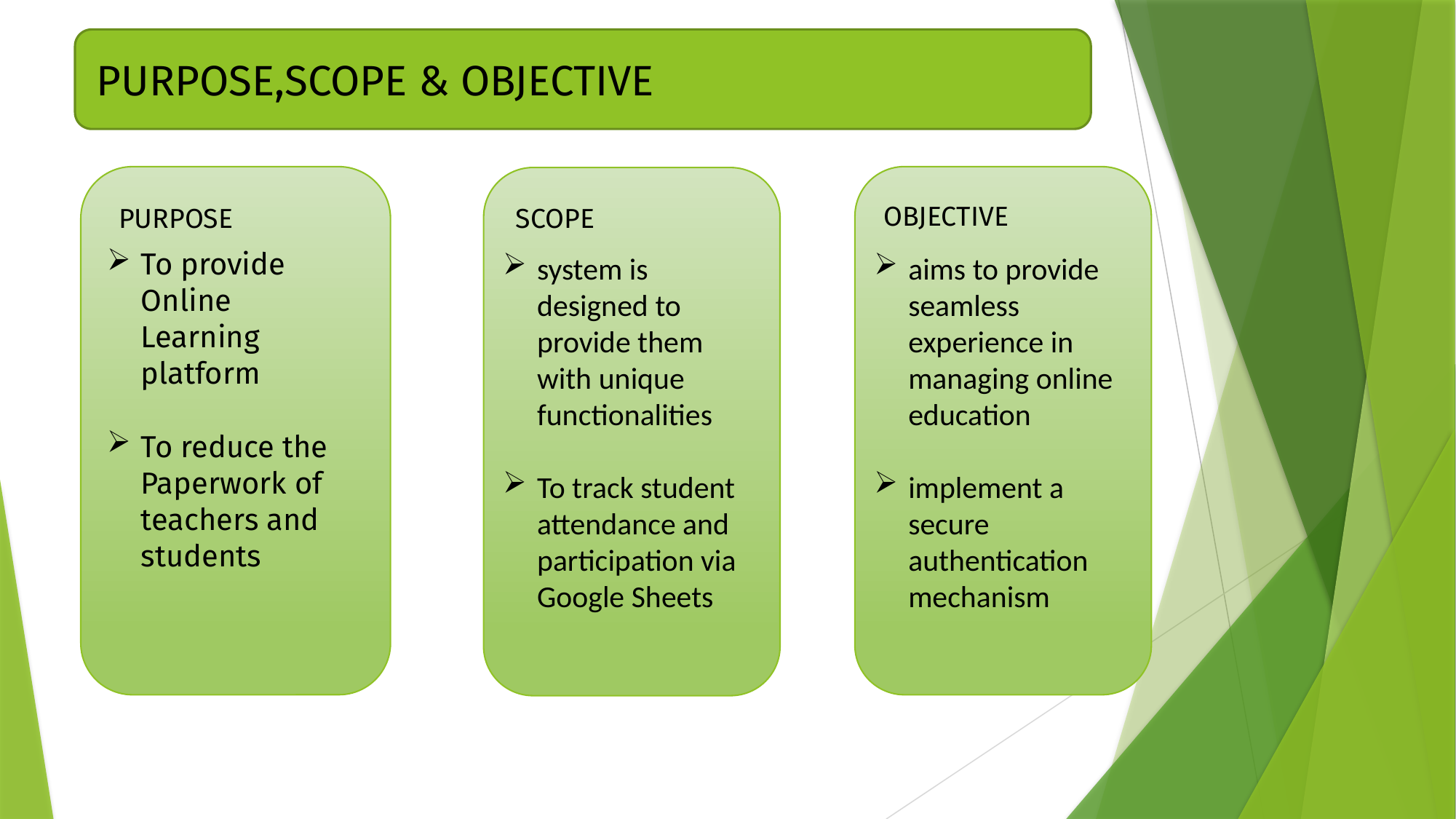

PURPOSE,SCOPE & OBJECTIVE
# S

OBJECTIVE
PURPOSE
SCOPE
To provide Online Learning platform

To reduce the Paperwork of teachers and students
aims to provide seamless experience in managing online education

implement a secure authentication mechanism
system is designed to provide them with unique functionalities

To track student attendance and participation via Google Sheets